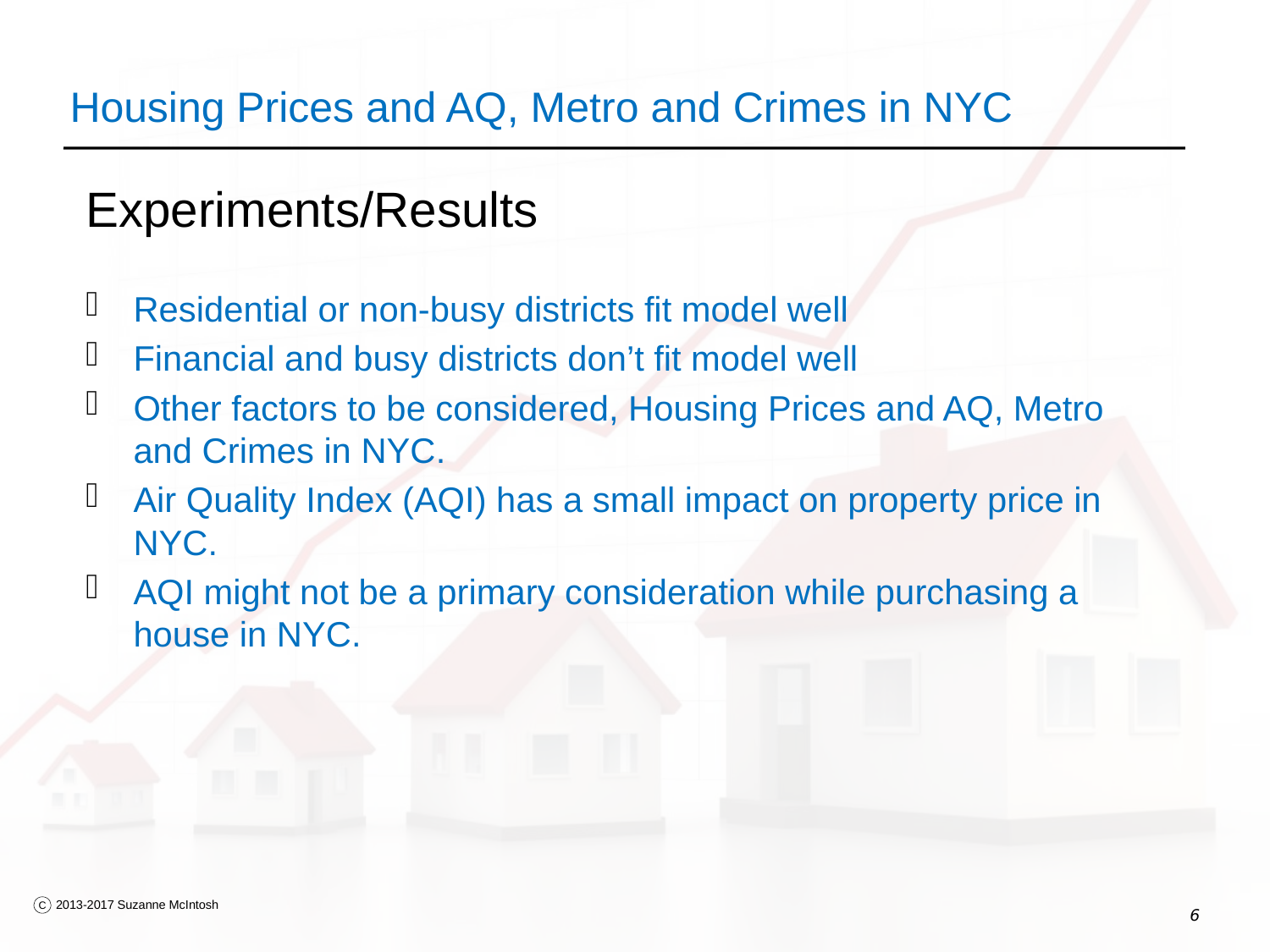

# Housing Prices and AQ, Metro and Crimes in NYC

Experiments/Results

Residential or non-busy districts fit model well
Financial and busy districts don’t fit model well
Other factors to be considered, Housing Prices and AQ, Metro and Crimes in NYC.
Air Quality Index (AQI) has a small impact on property price in NYC.
AQI might not be a primary consideration while purchasing a house in NYC.
6